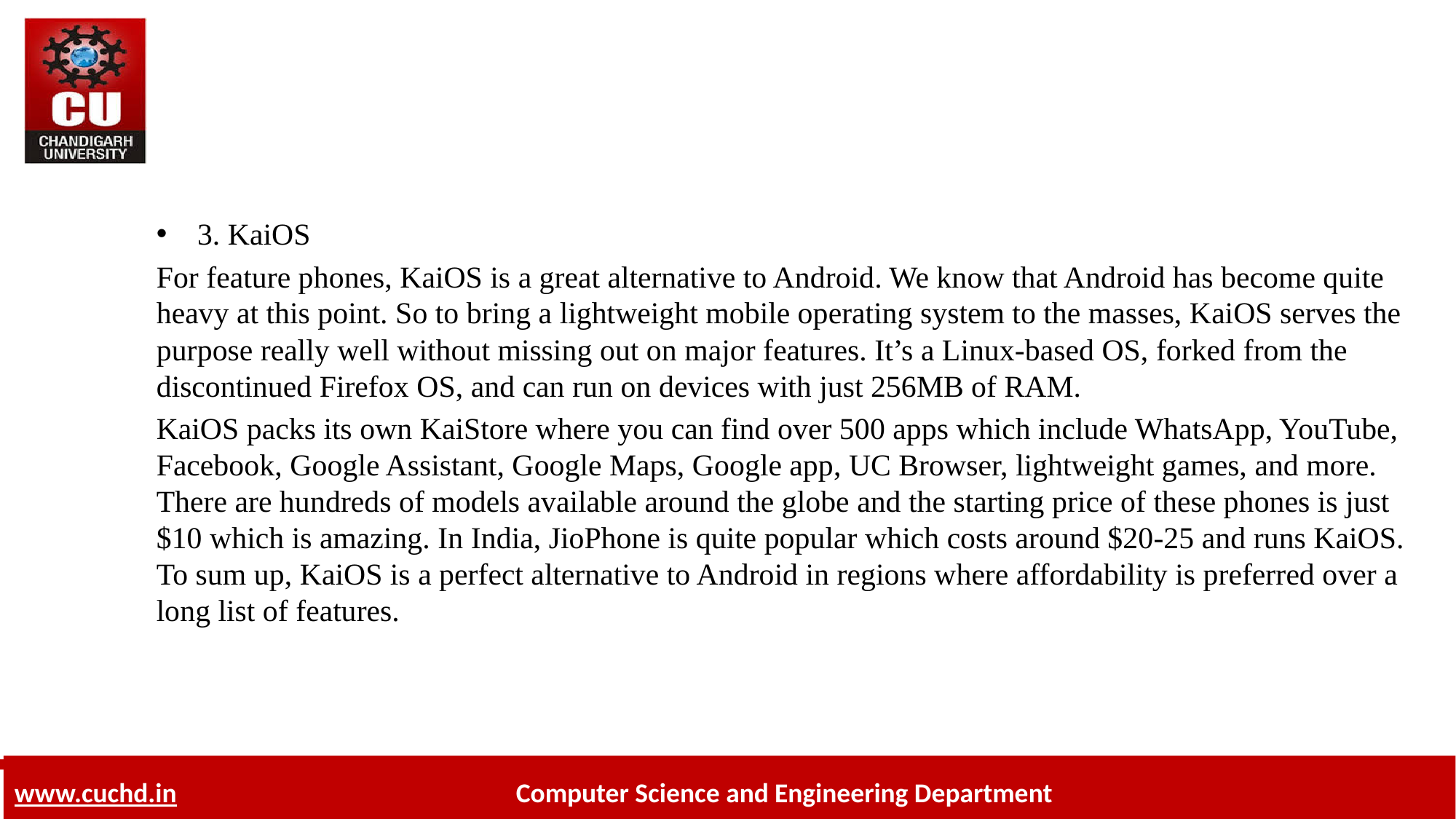

3. KaiOS
For feature phones, KaiOS is a great alternative to Android. We know that Android has become quite heavy at this point. So to bring a lightweight mobile operating system to the masses, KaiOS serves the purpose really well without missing out on major features. It’s a Linux-based OS, forked from the discontinued Firefox OS, and can run on devices with just 256MB of RAM.
KaiOS packs its own KaiStore where you can find over 500 apps which include WhatsApp, YouTube, Facebook, Google Assistant, Google Maps, Google app, UC Browser, lightweight games, and more. There are hundreds of models available around the globe and the starting price of these phones is just $10 which is amazing. In India, JioPhone is quite popular which costs around $20-25 and runs KaiOS. To sum up, KaiOS is a perfect alternative to Android in regions where affordability is preferred over a long list of features.